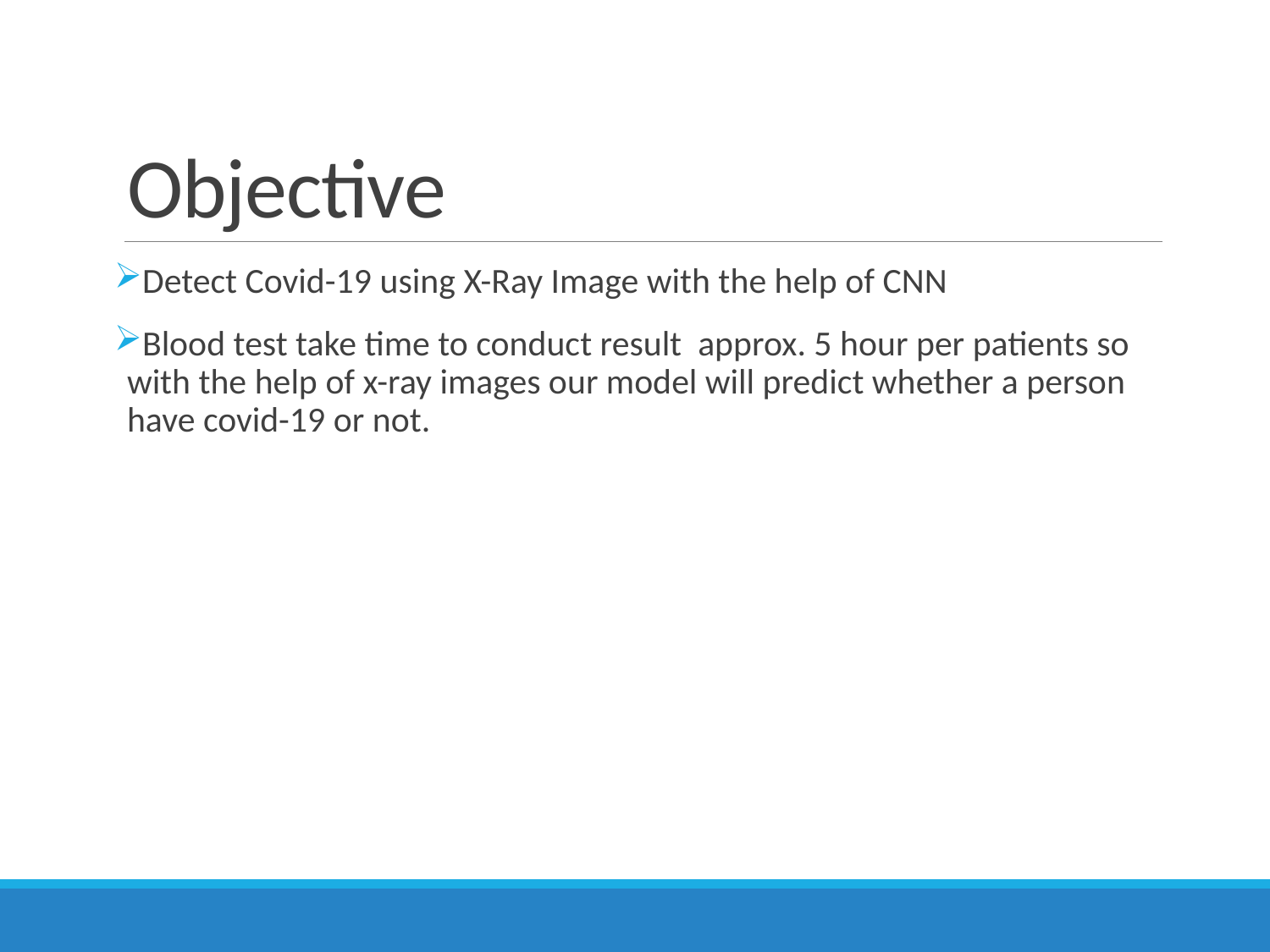

# Objective
Detect Covid-19 using X-Ray Image with the help of CNN
Blood test take time to conduct result  approx. 5 hour per patients so with the help of x-ray images our model will predict whether a person have covid-19 or not.